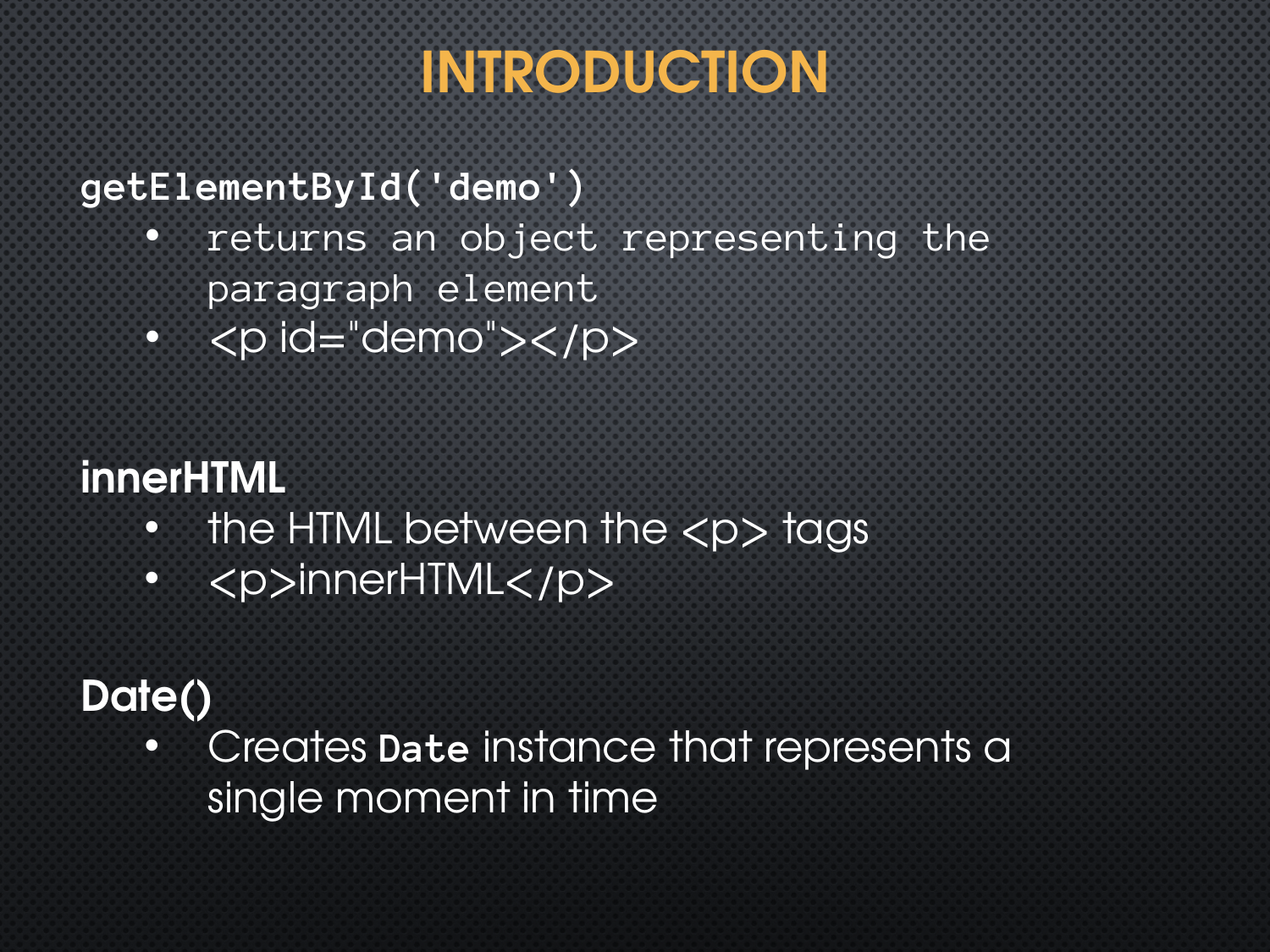

# Introduction
getElementById('demo')
returns an object representing the paragraph element
<p id="demo"></p>
innerHTML
the HTML between the <p> tags
<p>innerHTML</p>
Date()
Creates Date instance that represents a single moment in time